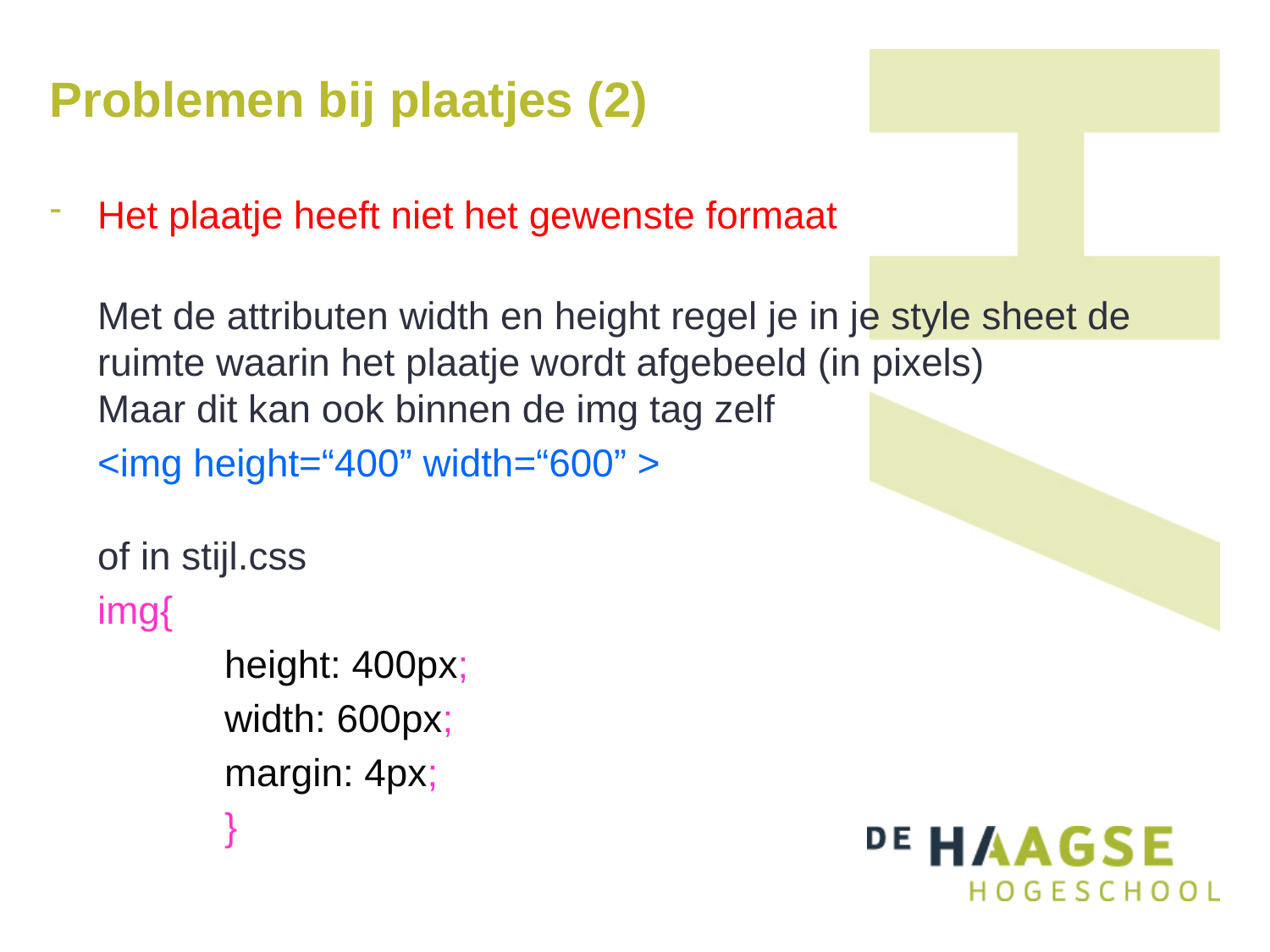

# Problemen bij plaatjes (2)
Het plaatje heeft niet het gewenste formaat
Met de attributen width en height regel je in je style sheet de ruimte waarin het plaatje wordt afgebeeld (in pixels)
Maar dit kan ook binnen de img tag zelf
	<img height=“400” width=“600” >
of in stijl.css
	img{
		height: 400px;
		width: 600px;
		margin: 4px;
		}